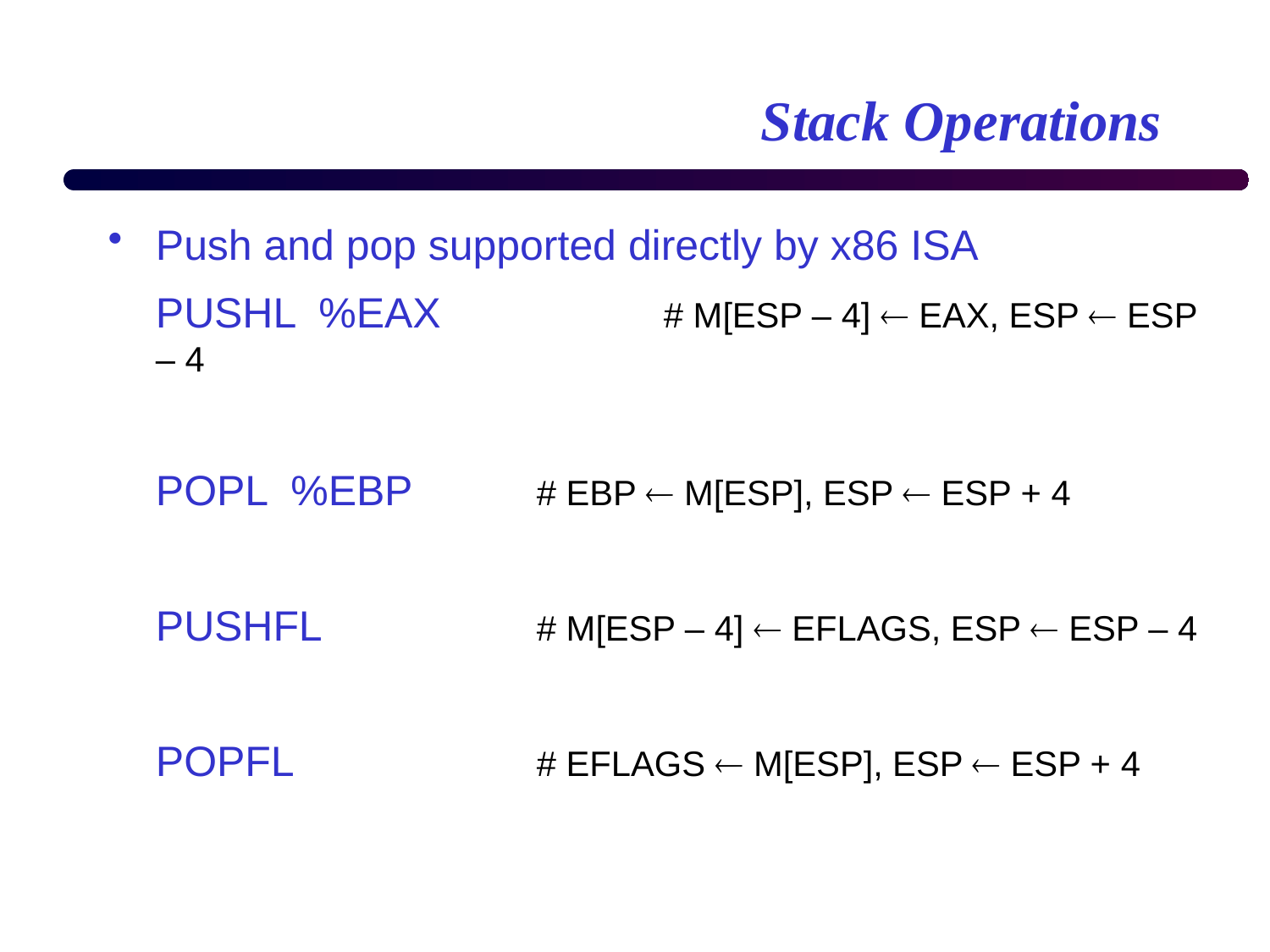

# Stack Operations
Push and pop supported directly by x86 ISA
	PUSHL  %EAX		# M[ESP – 4] ← EAX, ESP ← ESP – 4

	POPL  %EBP	# EBP ← M[ESP], ESP ← ESP + 4

	PUSHFL		# M[ESP – 4] ← EFLAGS, ESP ← ESP – 4

	POPFL	 	# EFLAGS ← M[ESP], ESP ← ESP + 4